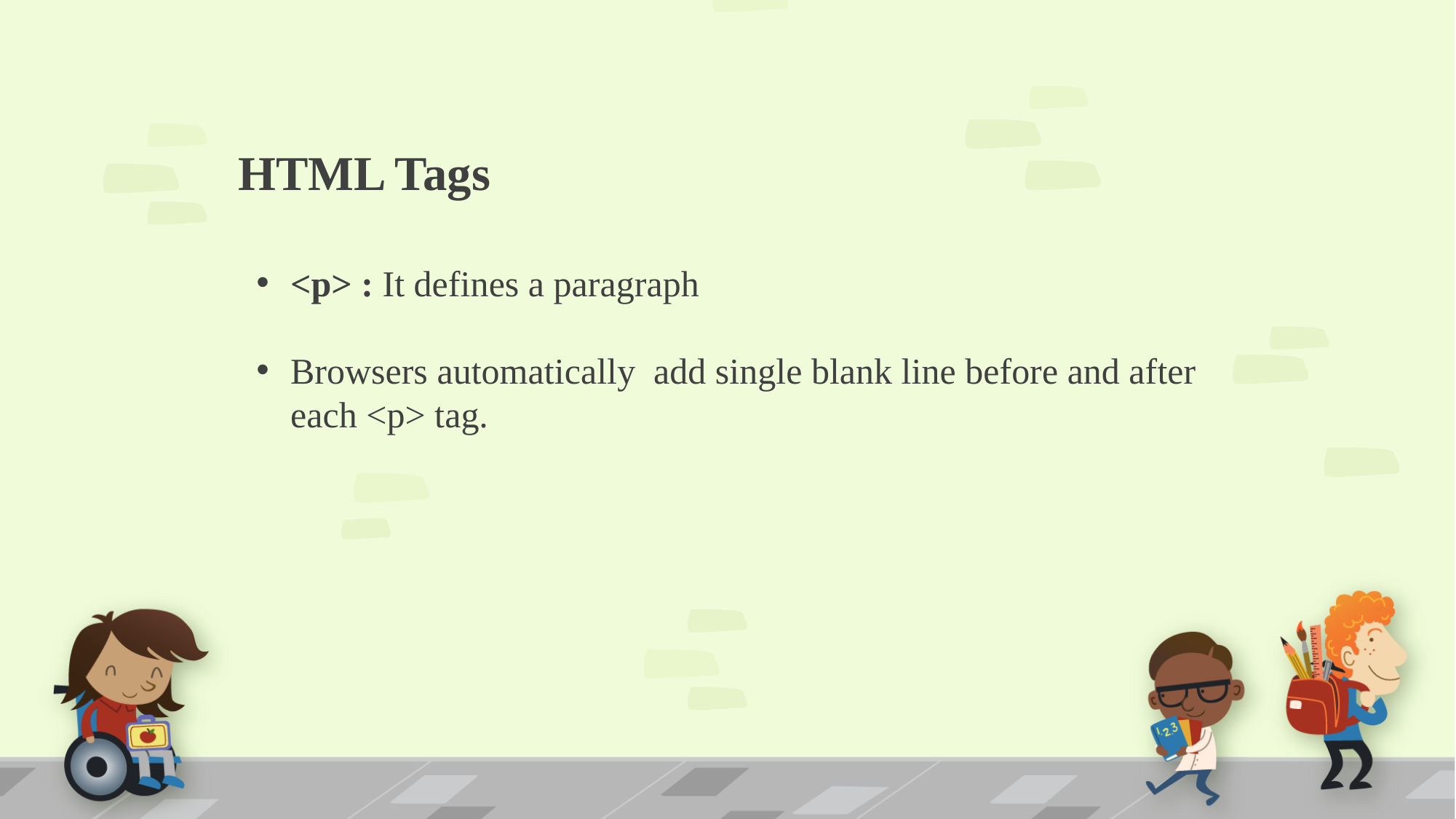

HTML Tags
<p> : It defines a paragraph

Browsers automatically  add single blank line before and after each <p> tag.